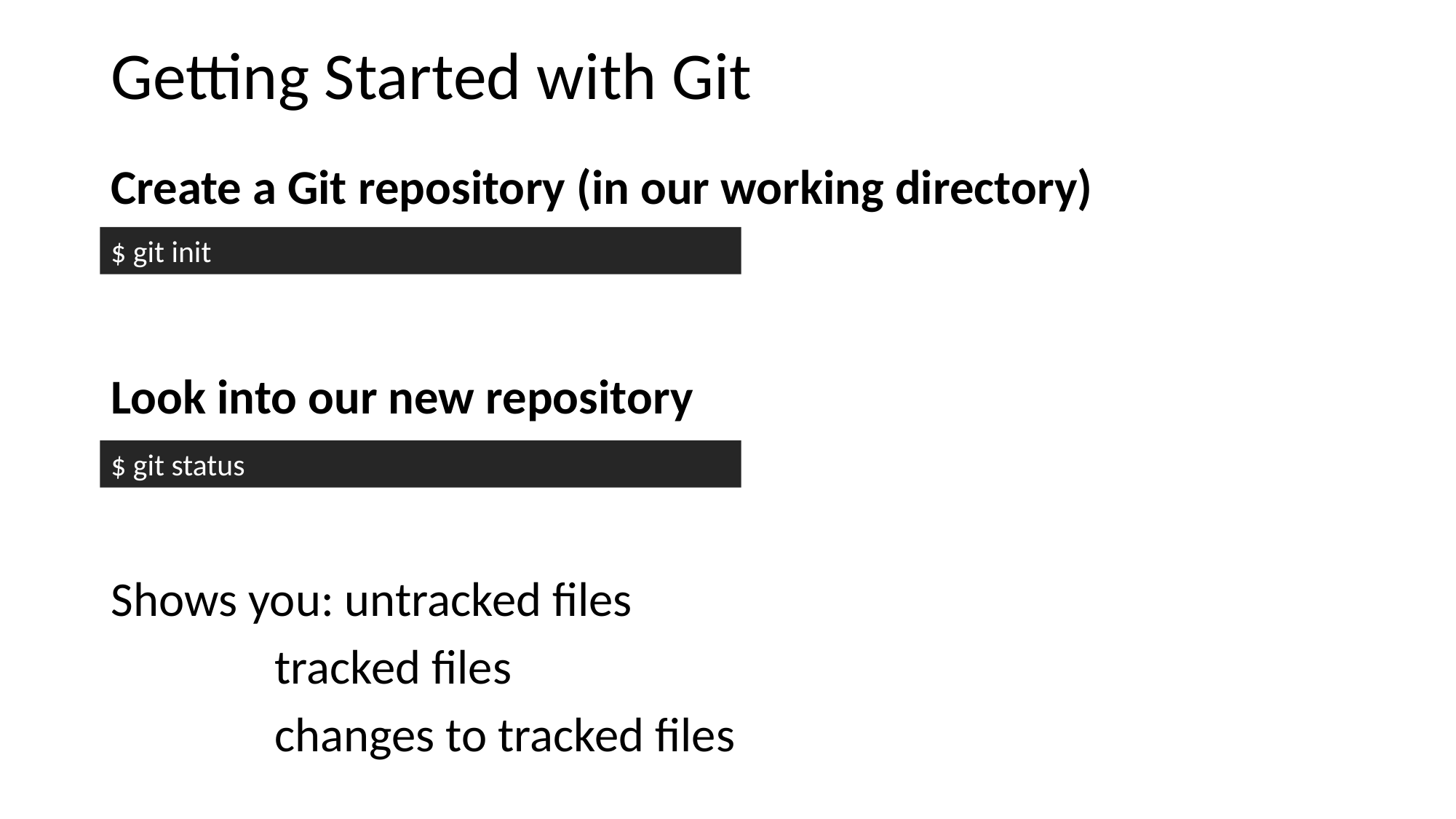

# Getting Started with Git
Create a Git repository (in our working directory)

Look into our new repository

Shows you: untracked files
	     tracked files
	     changes to tracked files

$ git init
$ git status